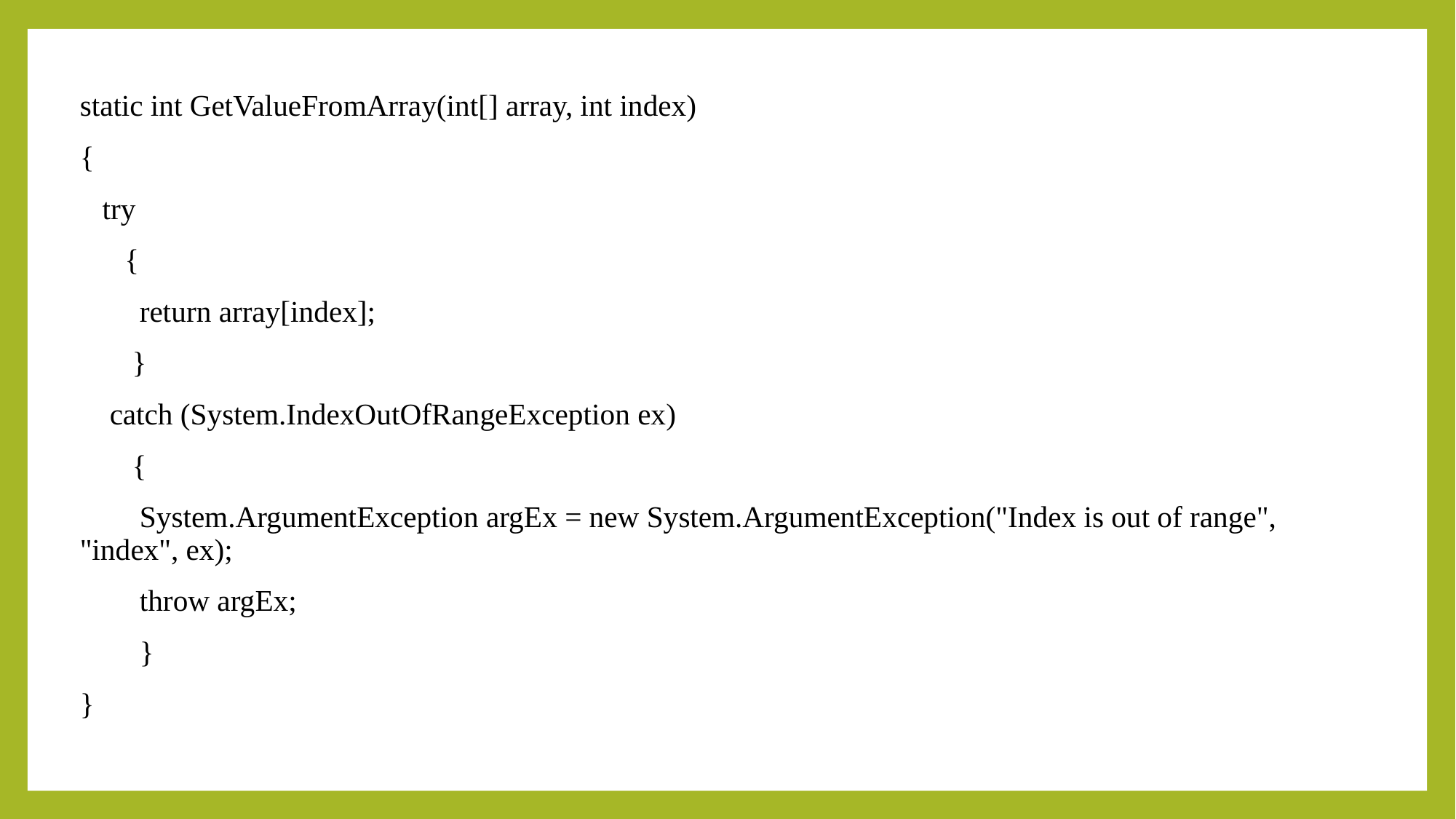

static int GetValueFromArray(int[] array, int index)
{
   try
      {
        return array[index];
       }
    catch (System.IndexOutOfRangeException ex)
       {
        System.ArgumentException argEx = new System.ArgumentException("Index is out of range",          	"index", ex);
        throw argEx;
        }
}